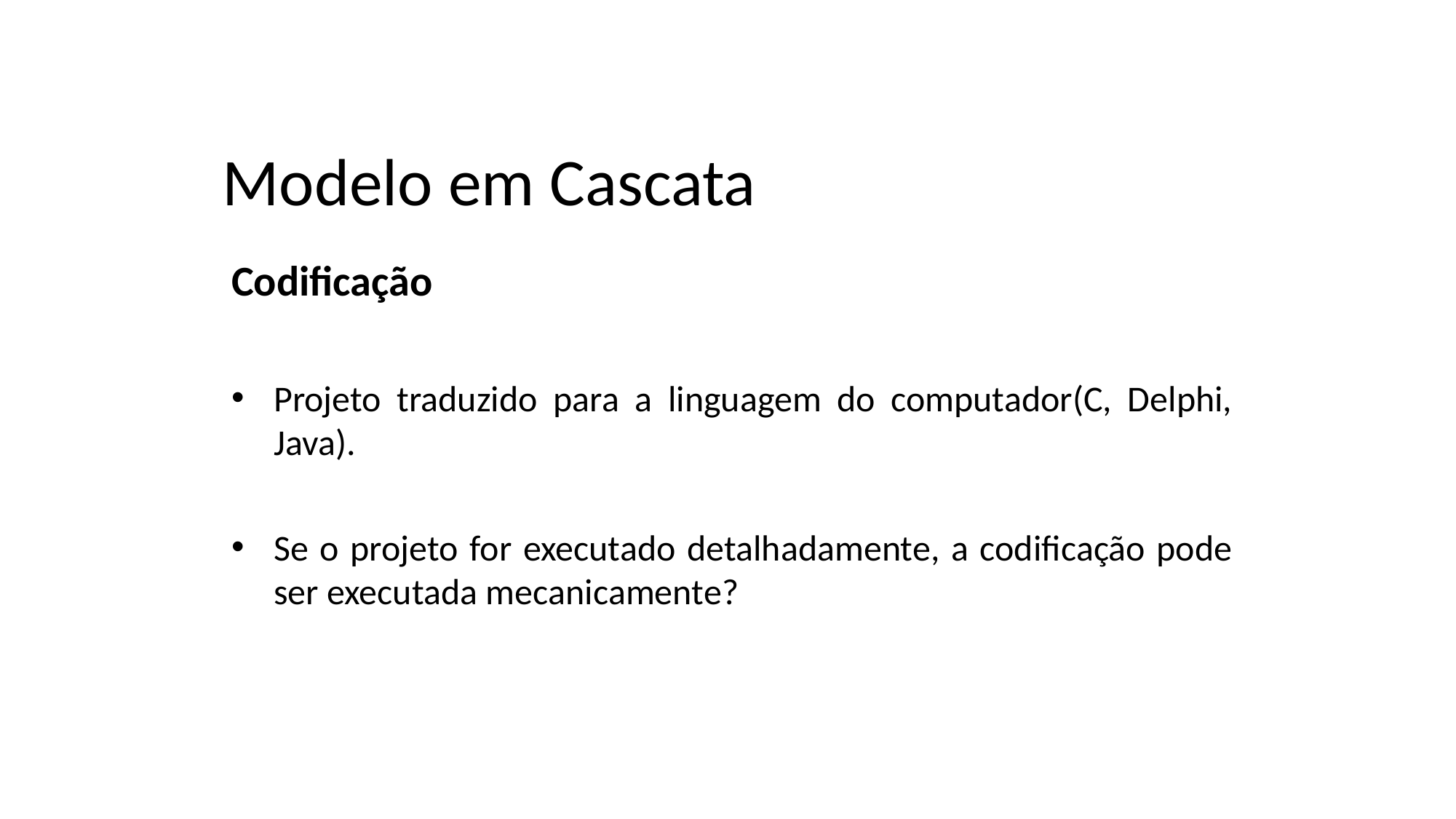

# Modelo em Cascata
Codificação

Projeto traduzido para a linguagem do computador(C, Delphi, Java).

Se o projeto for executado detalhadamente, a codificação pode ser executada mecanicamente?